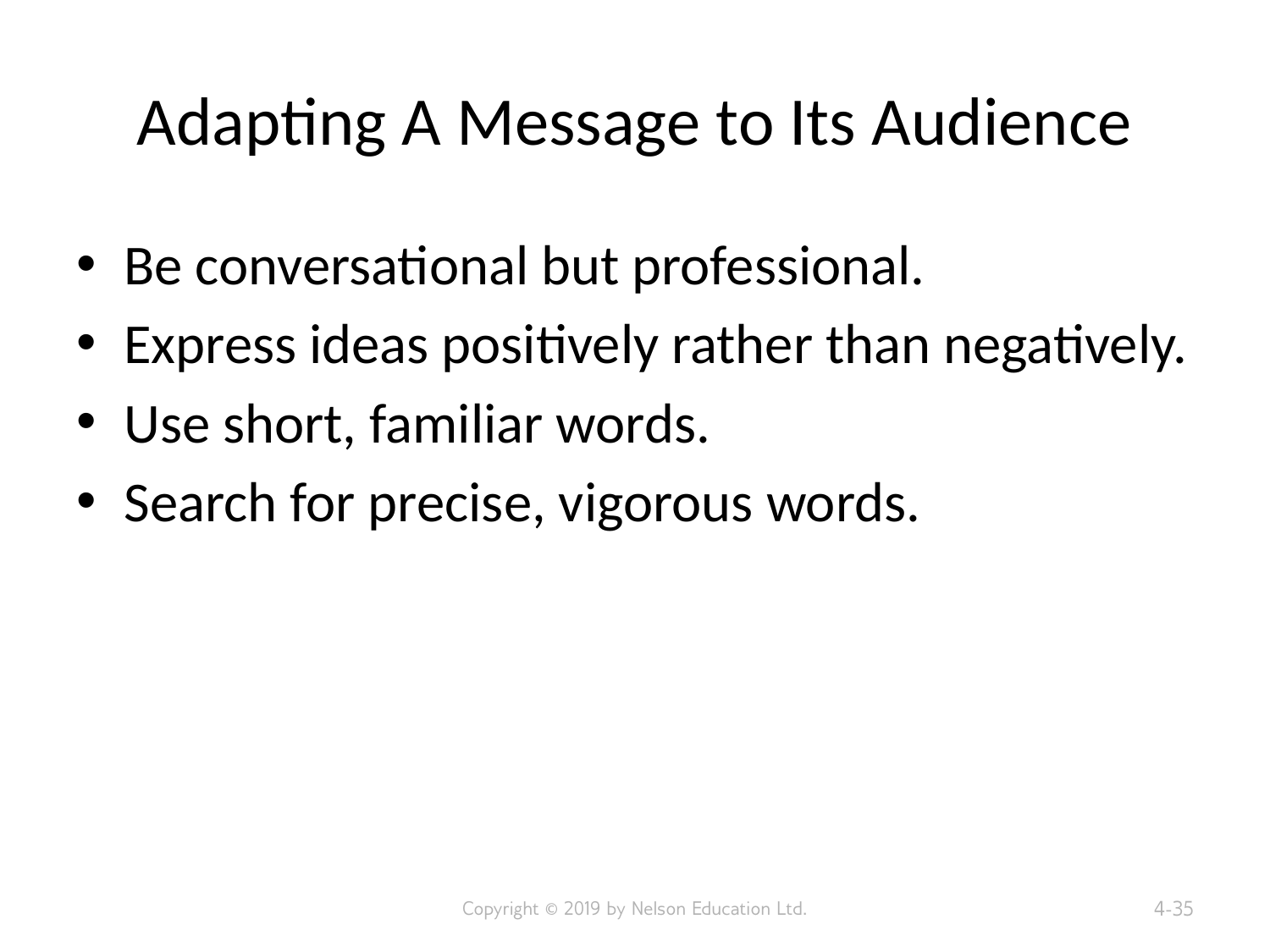

# Adapting A Message to Its Audience
Be conversational but professional.
Express ideas positively rather than negatively.
Use short, familiar words.
Search for precise, vigorous words.
Copyright © 2019 by Nelson Education Ltd.
4-35